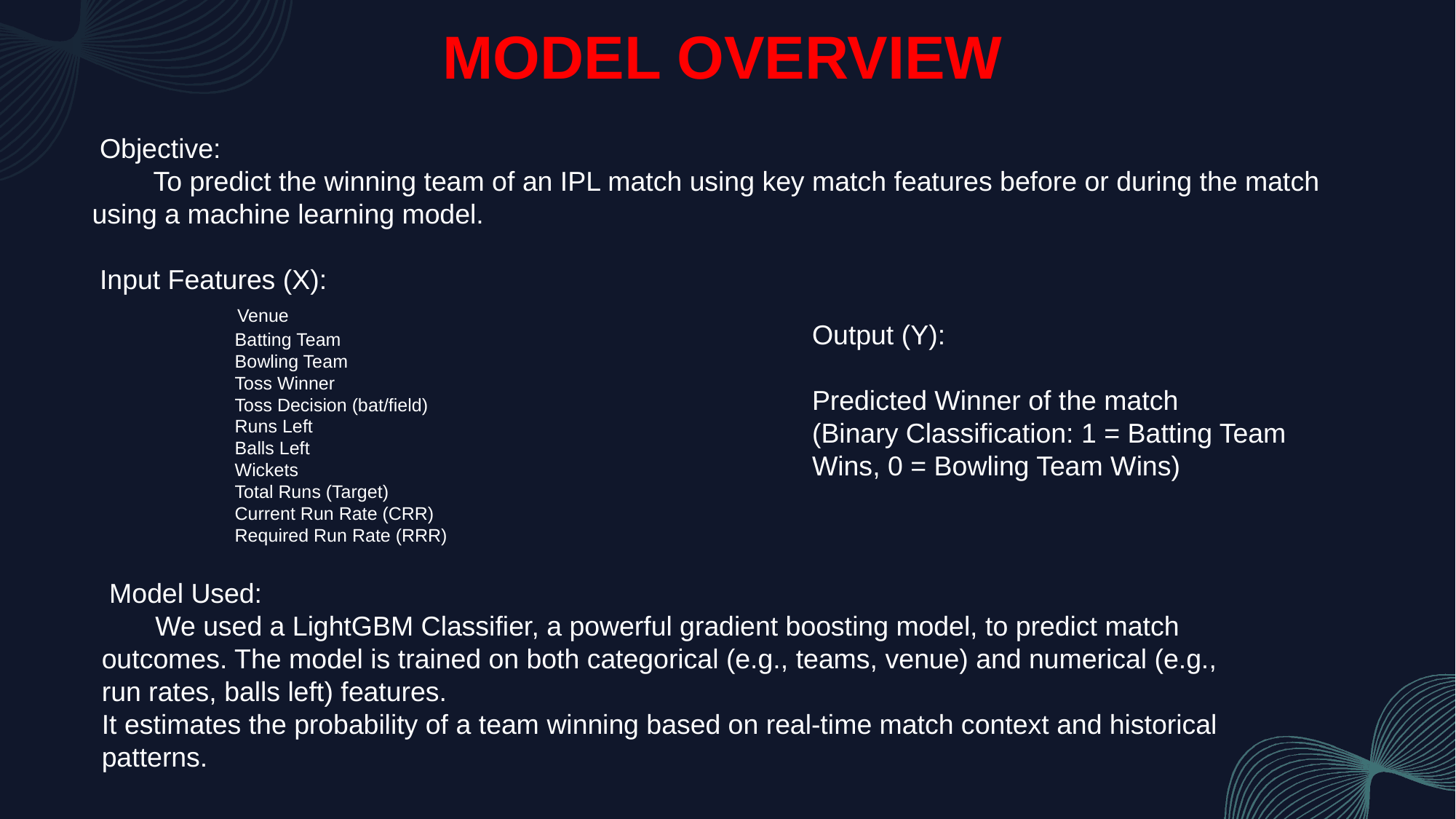

# MODEL OVERVIEW
 Objective:
        To predict the winning team of an IPL match using key match features before or during the match using a machine learning model.

 Input Features (X):
                   Venue
                            Batting Team
                            Bowling Team
                            Toss Winner
                            Toss Decision (bat/field)
                            Runs Left
                            Balls Left
                            Wickets
                            Total Runs (Target)
                            Current Run Rate (CRR)
                            Required Run Rate (RRR)

Output (Y):

Predicted Winner of the match
(Binary Classification: 1 = Batting Team Wins, 0 = Bowling Team Wins)

 Model Used:
       We used a LightGBM Classifier, a powerful gradient boosting model, to predict match outcomes. The model is trained on both categorical (e.g., teams, venue) and numerical (e.g., run rates, balls left) features.
It estimates the probability of a team winning based on real-time match context and historical patterns.